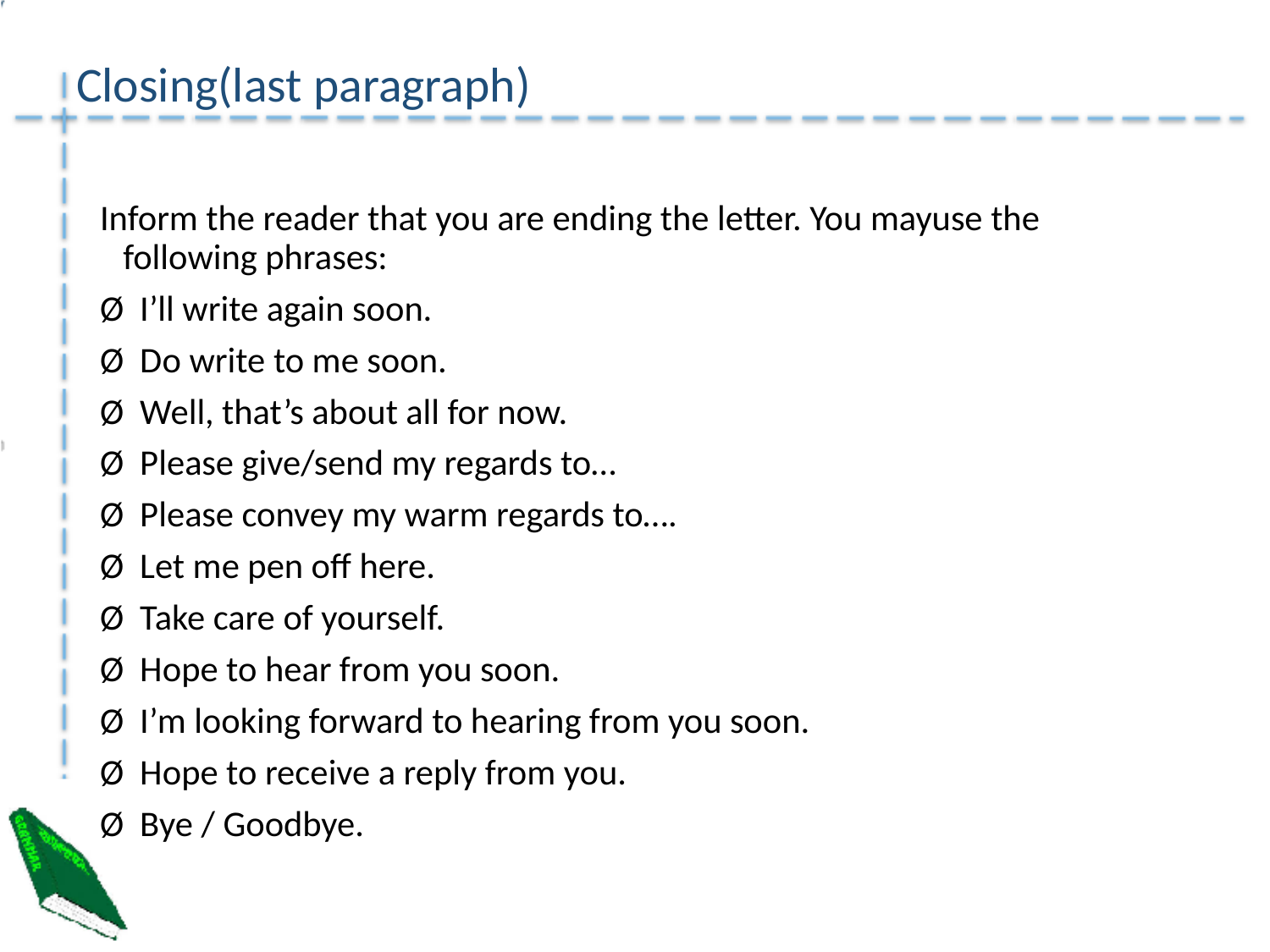

# Closing(last paragraph)

Inform the reader that you are ending the letter. You mayuse the following phrases:
Ø  I’ll write again soon.
Ø  Do write to me soon.
Ø  Well, that’s about all for now.
Ø  Please give/send my regards to…
Ø  Please convey my warm regards to….
Ø  Let me pen off here.
Ø  Take care of yourself.
Ø  Hope to hear from you soon.
Ø  I’m looking forward to hearing from you soon.
Ø  Hope to receive a reply from you.
Ø  Bye / Goodbye.